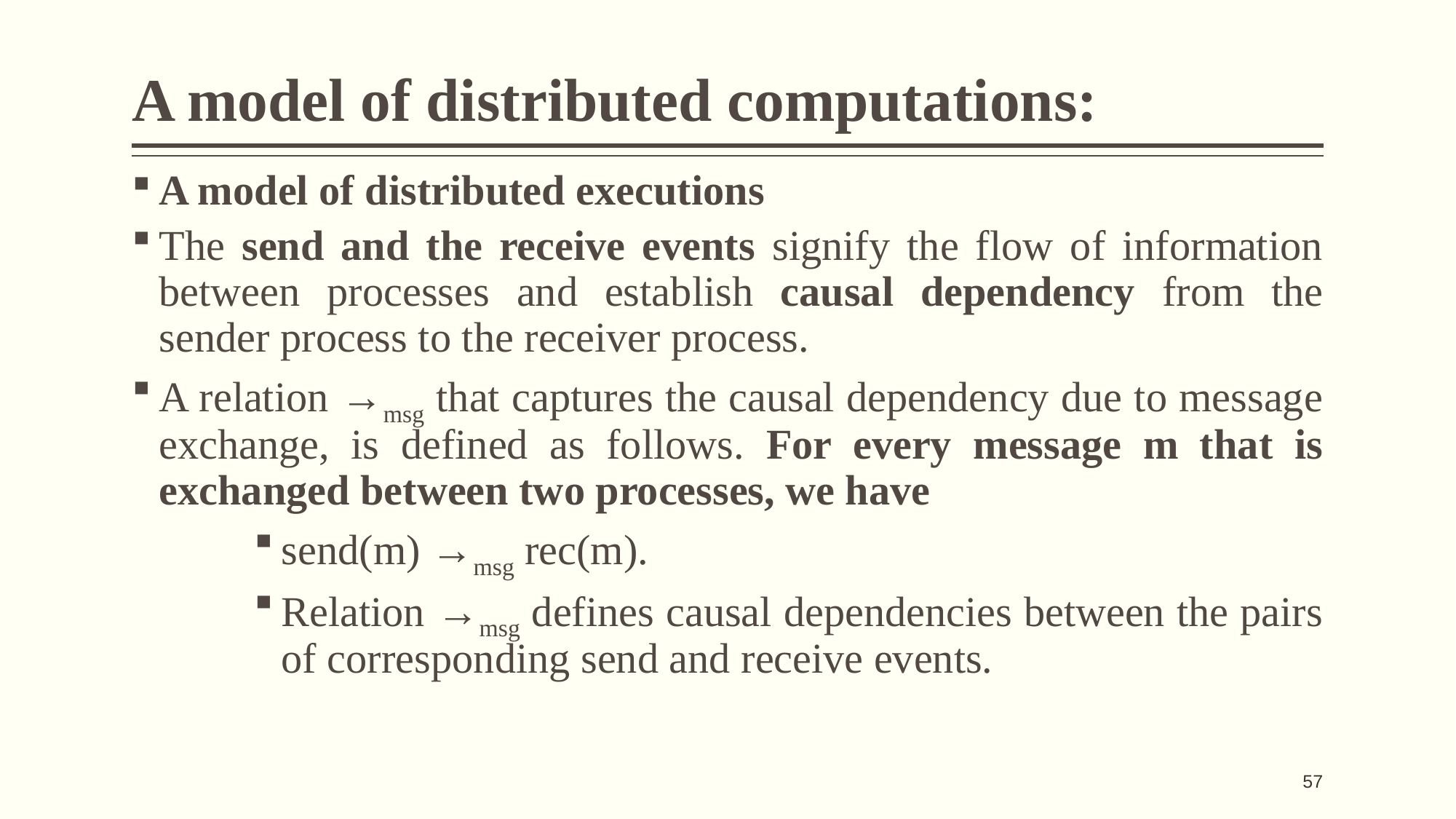

# A model of distributed computations:
A model of distributed executions
The send and the receive events signify the flow of information between processes and establish causal dependency from the sender process to the receiver process.
A relation →msg that captures the causal dependency due to message exchange, is defined as follows. For every message m that is exchanged between two processes, we have
send(m) →msg rec(m).
Relation →msg defines causal dependencies between the pairs of corresponding send and receive events.
57